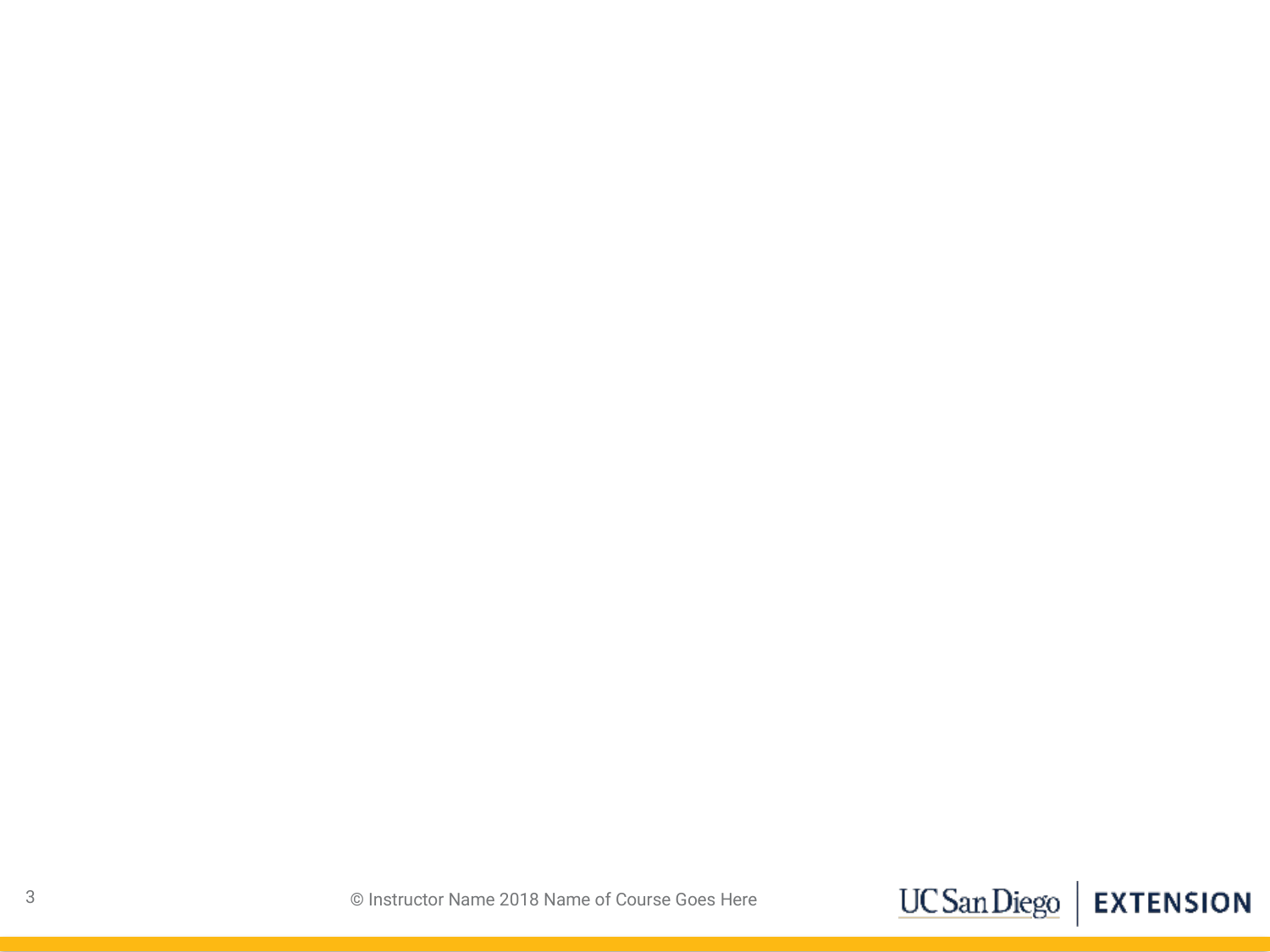

#

3
© Instructor Name 2018 Name of Course Goes Here